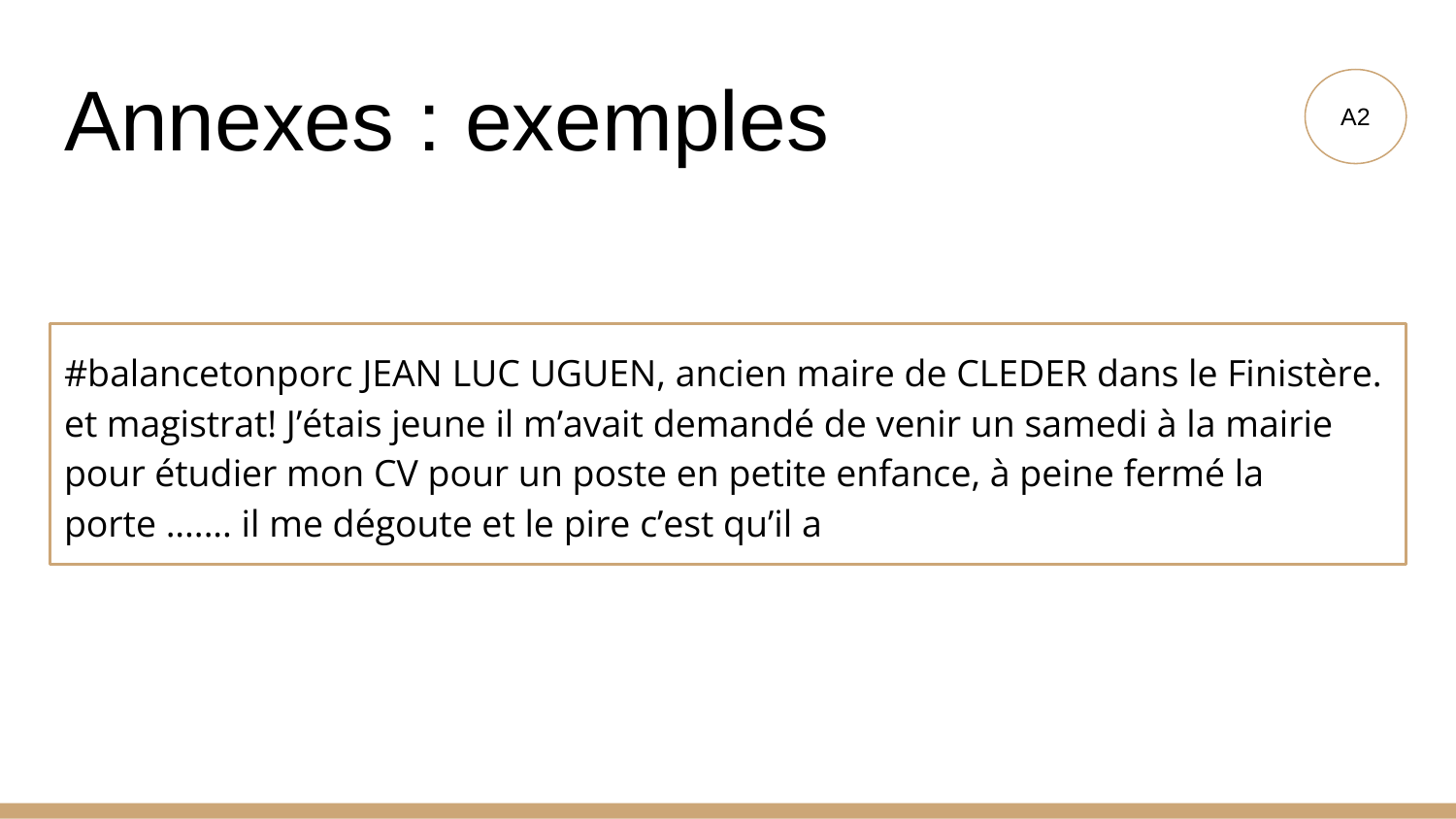

# Annexes : exemples
A2
#balancetonporc JEAN LUC UGUEN, ancien maire de CLEDER dans le Finistère. et magistrat! J’étais jeune il m’avait demandé de venir un samedi à la mairie pour étudier mon CV pour un poste en petite enfance, à peine fermé la porte ....... il me dégoute et le pire c’est qu’il a